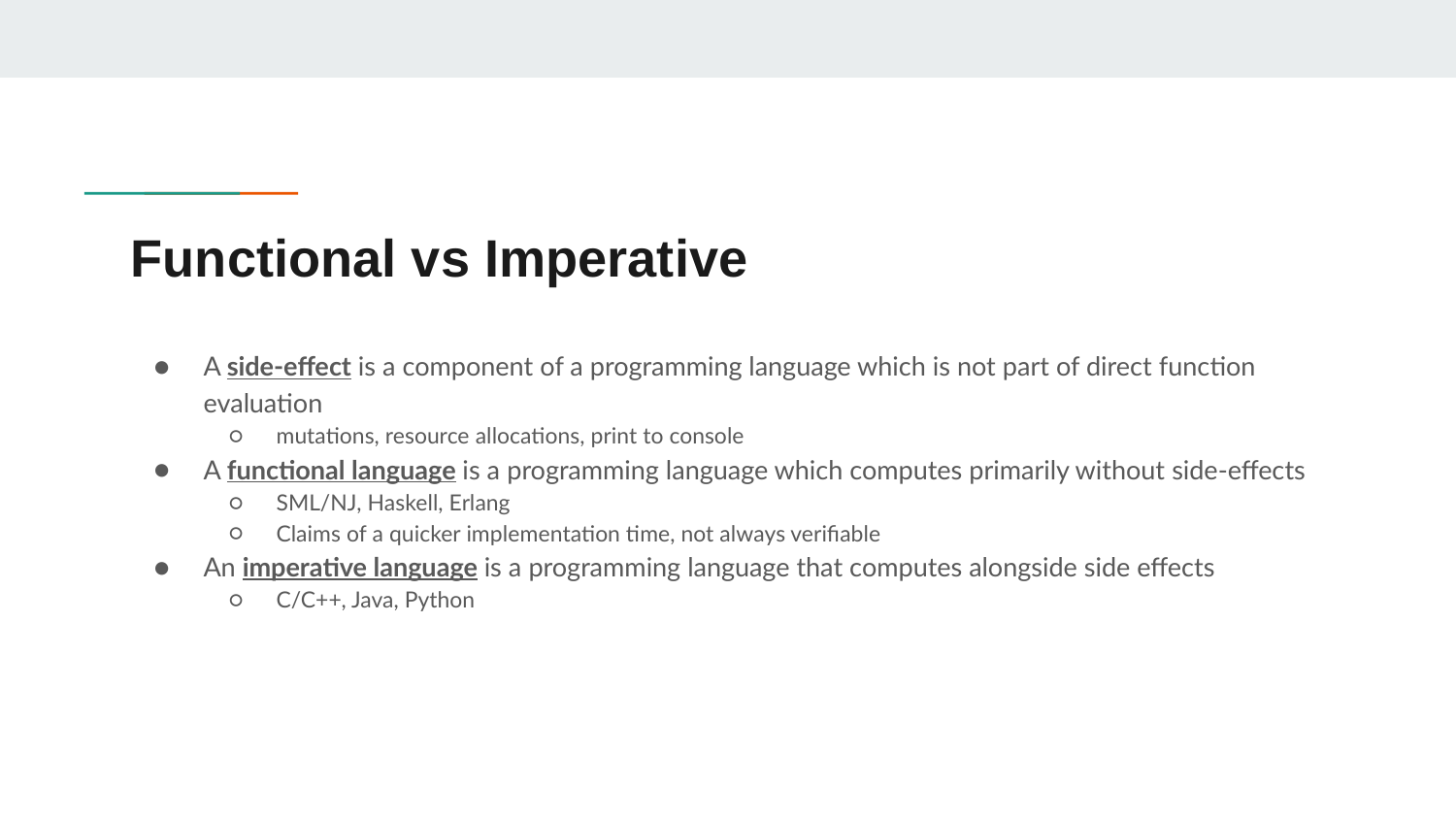

# Functional vs Imperative
A side-effect is a component of a programming language which is not part of direct function evaluation
mutations, resource allocations, print to console
A functional language is a programming language which computes primarily without side-effects
SML/NJ, Haskell, Erlang
Claims of a quicker implementation time, not always verifiable
An imperative language is a programming language that computes alongside side effects
C/C++, Java, Python